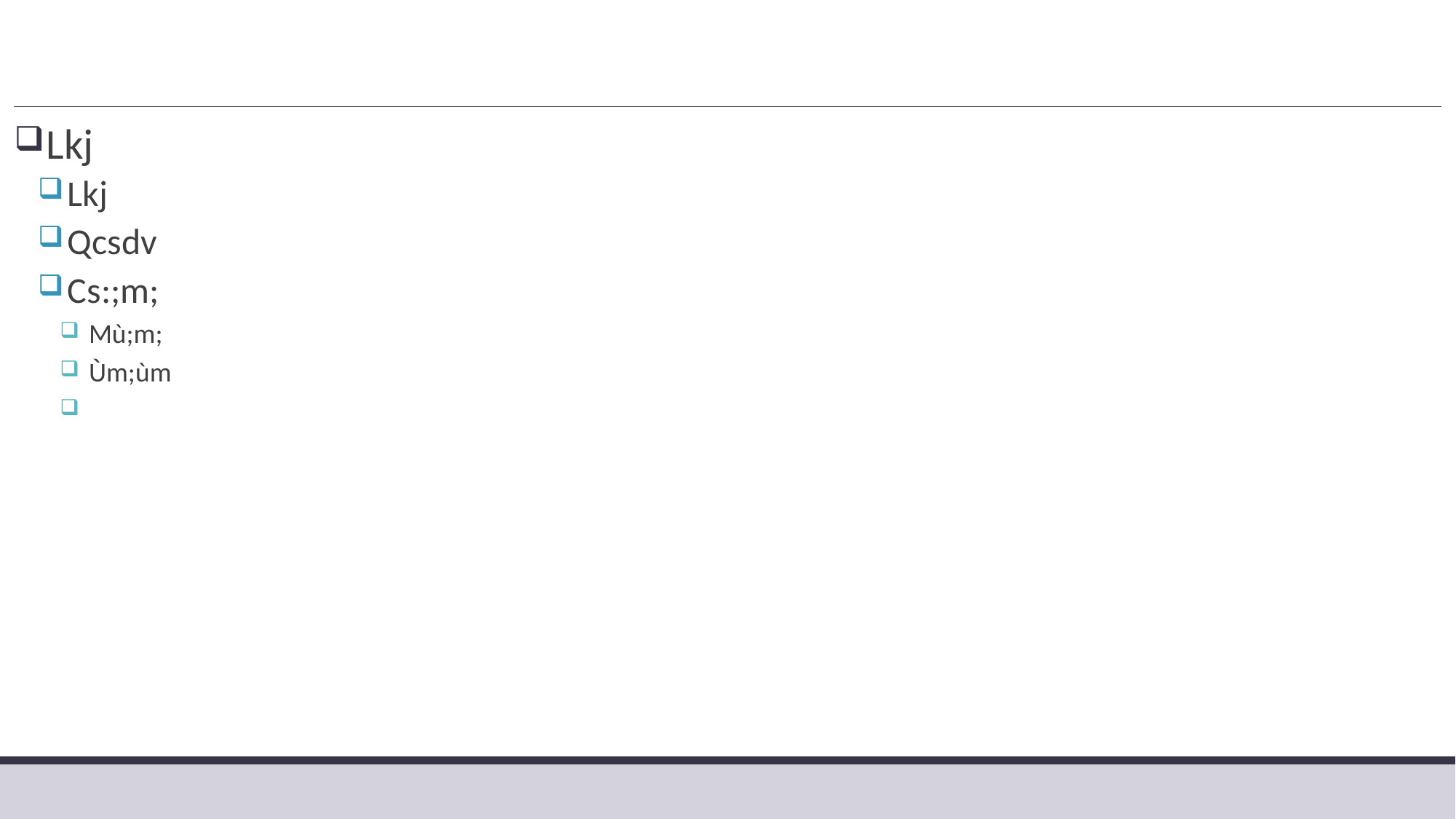

#
Lkj
Lkj
Qcsdv
Cs:;m;
Mù;m;
Ùm;ùm